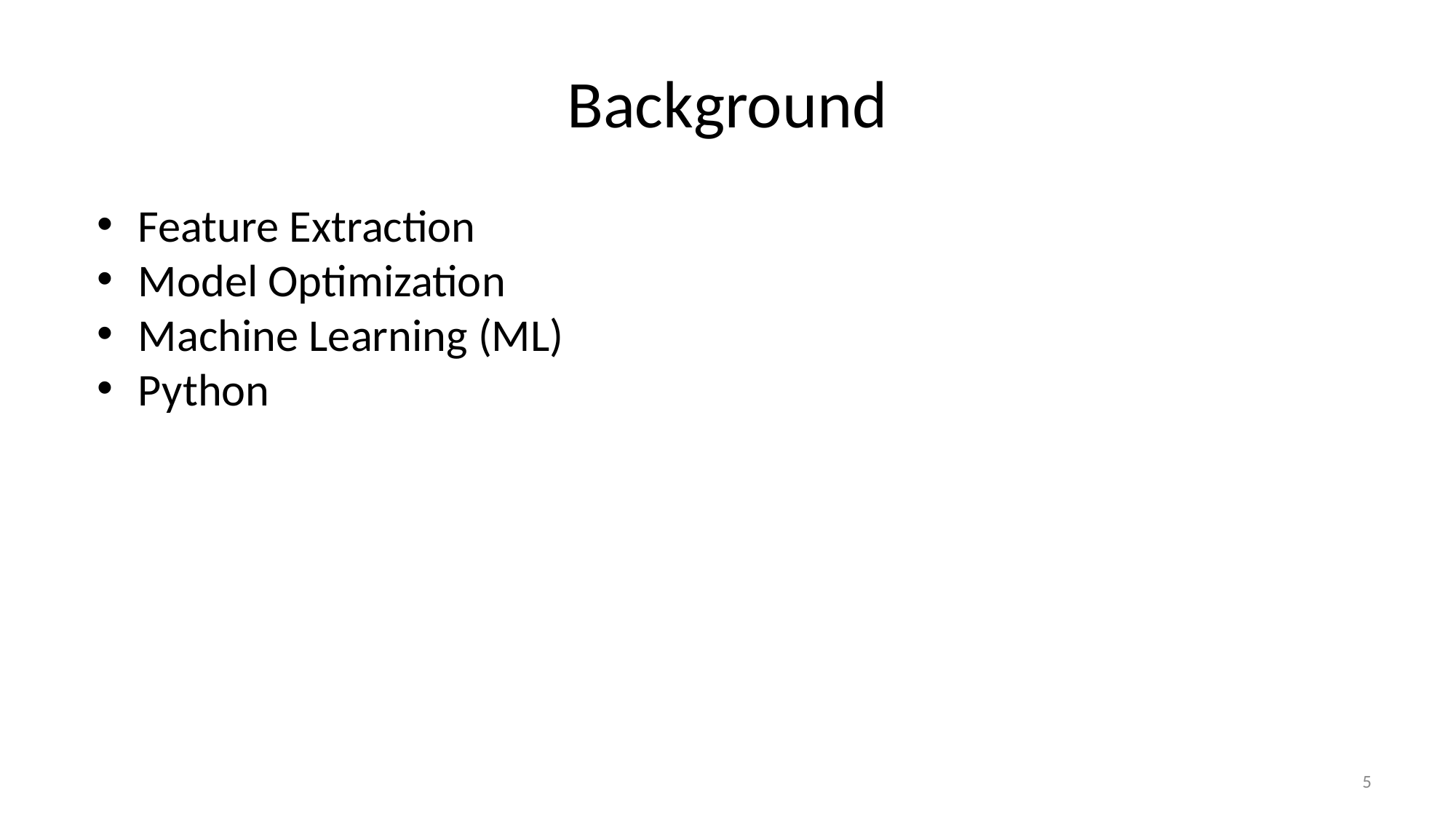

# Background
Feature Extraction
Model Optimization
Machine Learning (ML)
Python
5